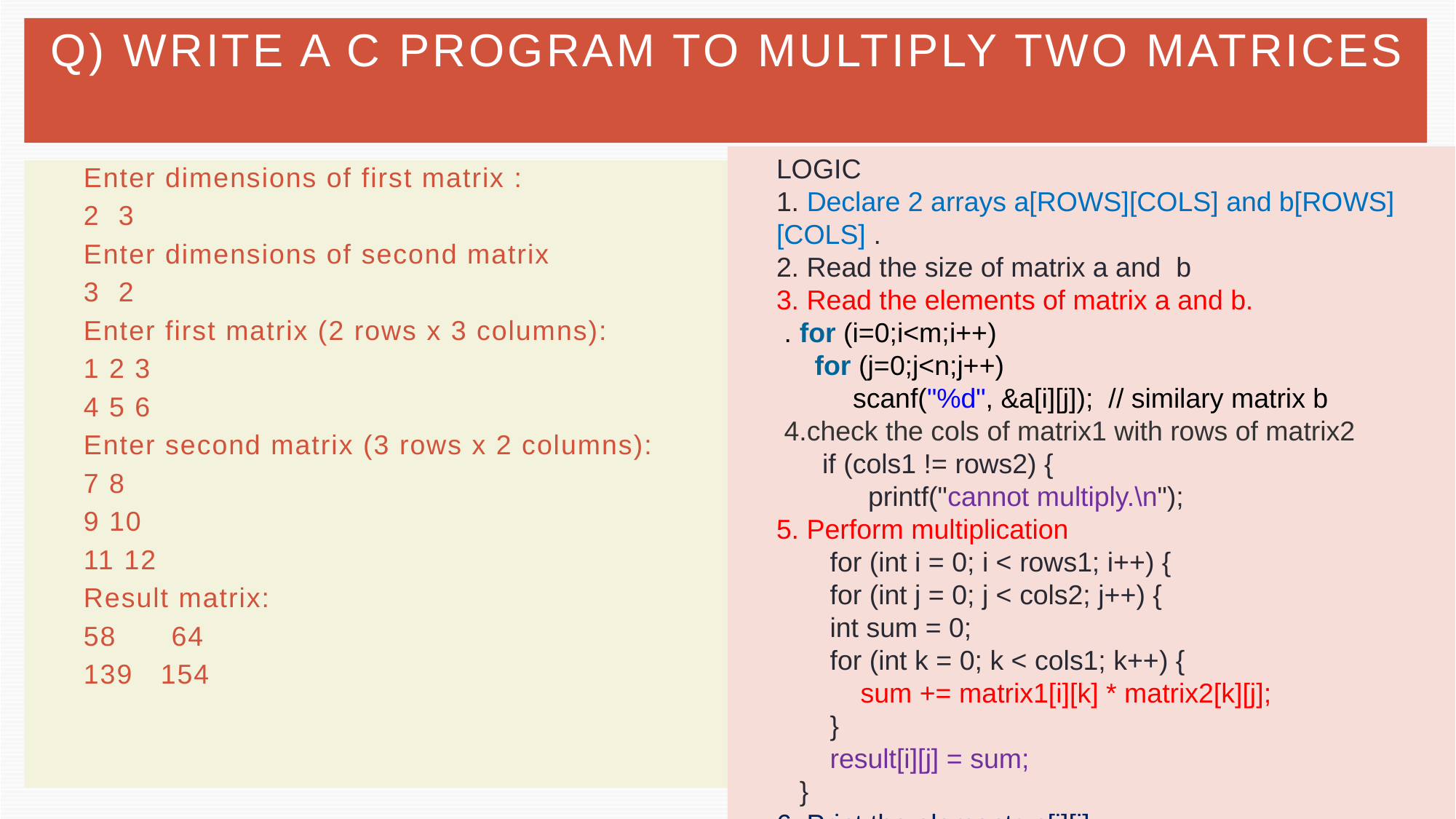

# Q) Write a C program to multiply TWO matrices
LOGIC
1. Declare 2 arrays a[ROWS][COLS] and b[ROWS][COLS] .
2. Read the size of matrix a and  b
3. Read the elements of matrix a and b.
      . for (i=0;i<m;i++)
          for (j=0;j<n;j++)
               scanf("%d", &a[i][j]);  // similary matrix b
      4.check the cols of matrix1 with rows of matrix2
           if (cols1 != rows2) {
                 printf("cannot multiply.\n");
     5. Perform multiplication
            for (int i = 0; i < rows1; i++) {
            for (int j = 0; j < cols2; j++) {
            int sum = 0;
            for (int k = 0; k < cols1; k++) {
                sum += matrix1[i][k] * matrix2[k][j];
            }
            result[i][j] = sum;
        }
     6. Print the elements c[i][j]
Enter dimensions of first matrix :
2  3
Enter dimensions of second matrix
3  2
Enter first matrix (2 rows x 3 columns):
1 2 3
4 5 6
Enter second matrix (3 rows x 2 columns):
7 8
9 10
11 12
Result matrix:
58      64
139   154